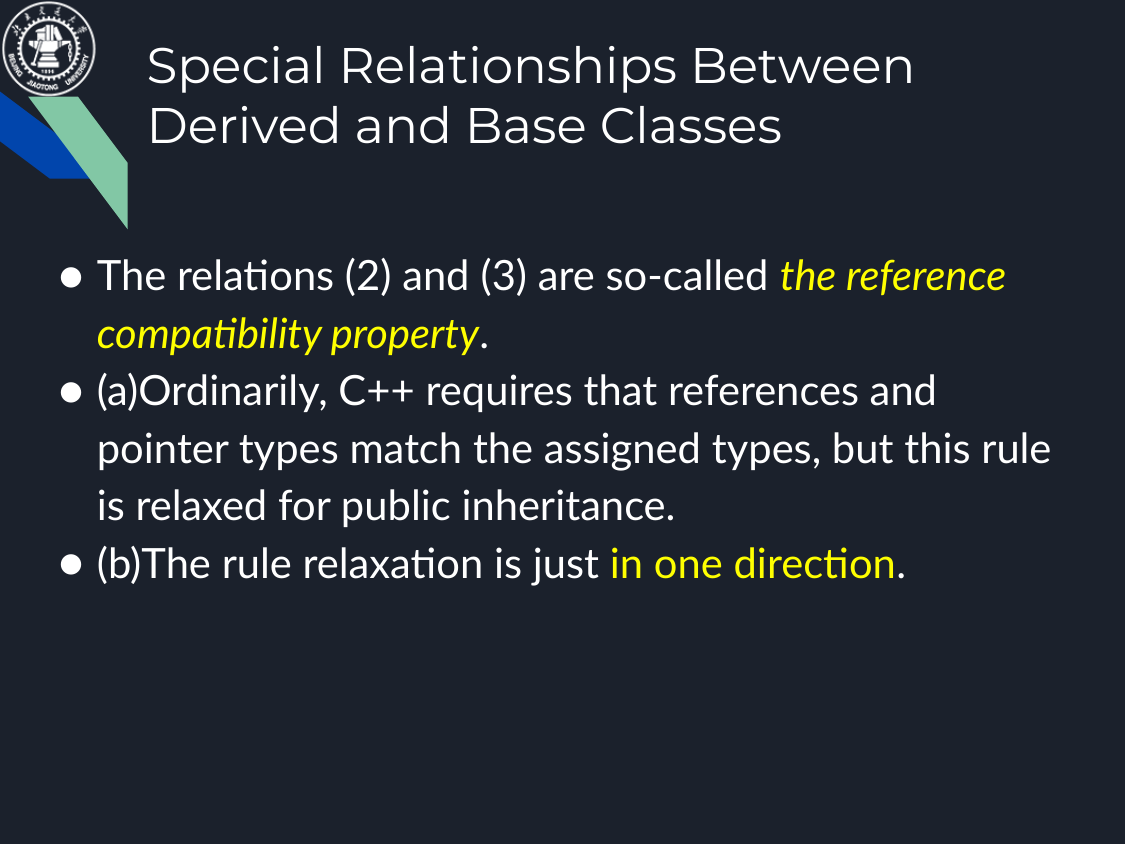

# Special Relationships Between Derived and Base Classes
The relations (2) and (3) are so-called the reference compatibility property.
(a)Ordinarily, C++ requires that references and pointer types match the assigned types, but this rule is relaxed for public inheritance.
(b)The rule relaxation is just in one direction.